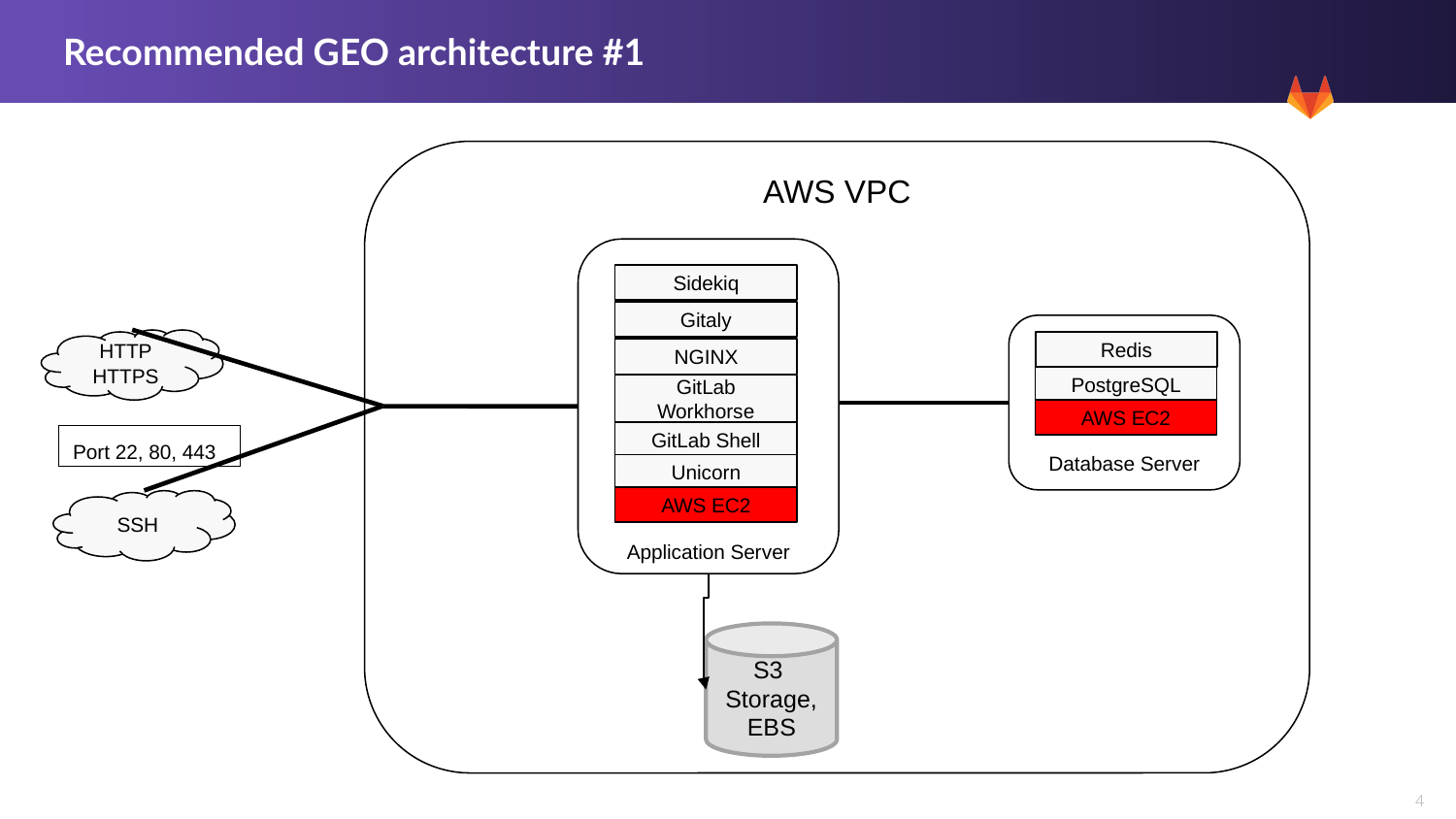

# Recommended GEO architecture #1
AWS VPC

Application Server
Sidekiq
Gitaly

Database Server
HTTP
HTTPS
Redis
NGINX
PostgreSQL
AWS EC2
GitLab Workhorse
GitLab Shell
Unicorn
AWS EC2
Port 22, 80, 443
SSH
S3
Storage, EBS